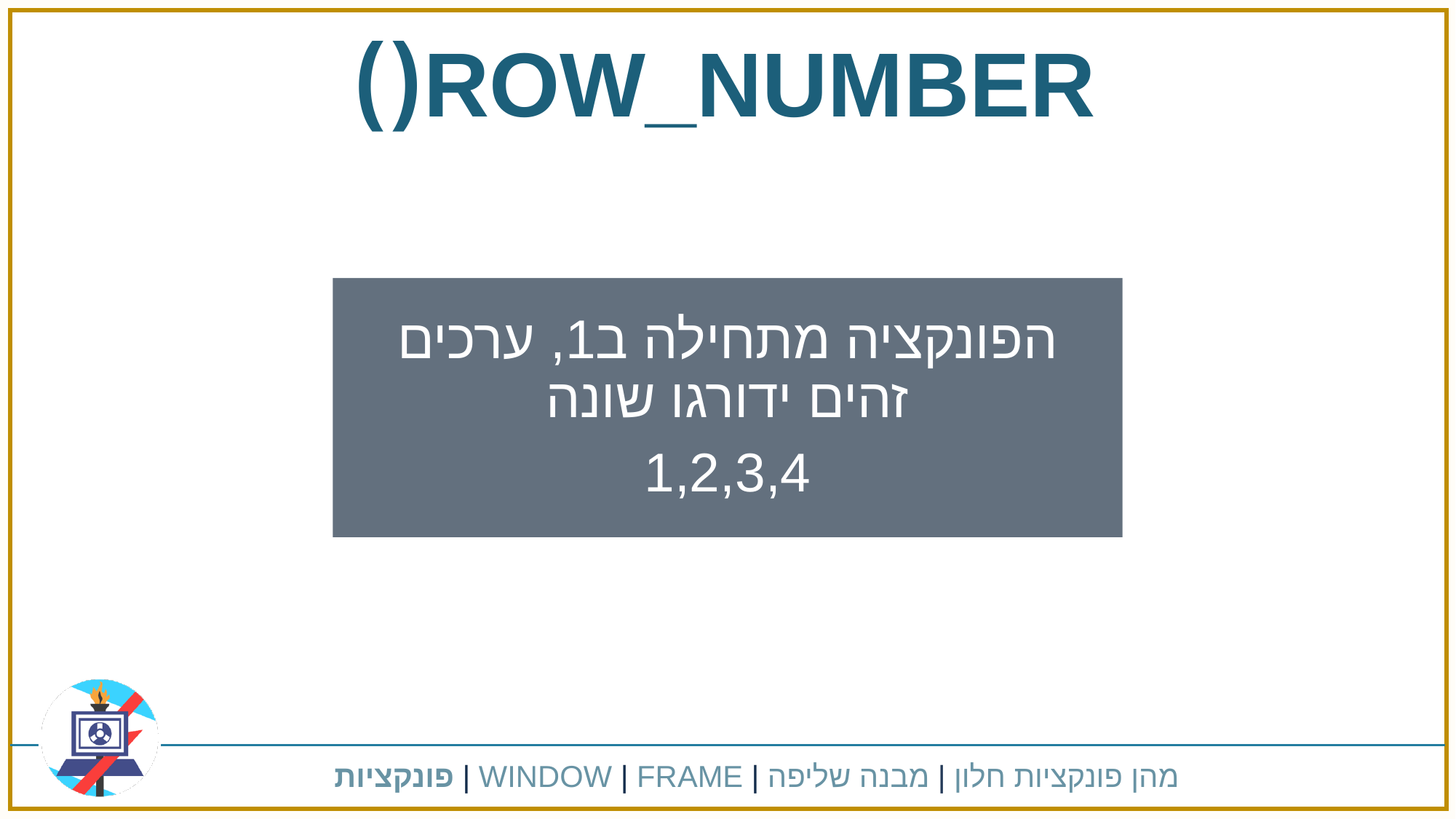

ROW_NUMBER()

הפונקציה מתחילה ב1, ערכים זהים ידורגו שונה
1,2,3,4
מהן פונקציות חלון | מבנה שליפה | WINDOW | FRAME | פונקציות